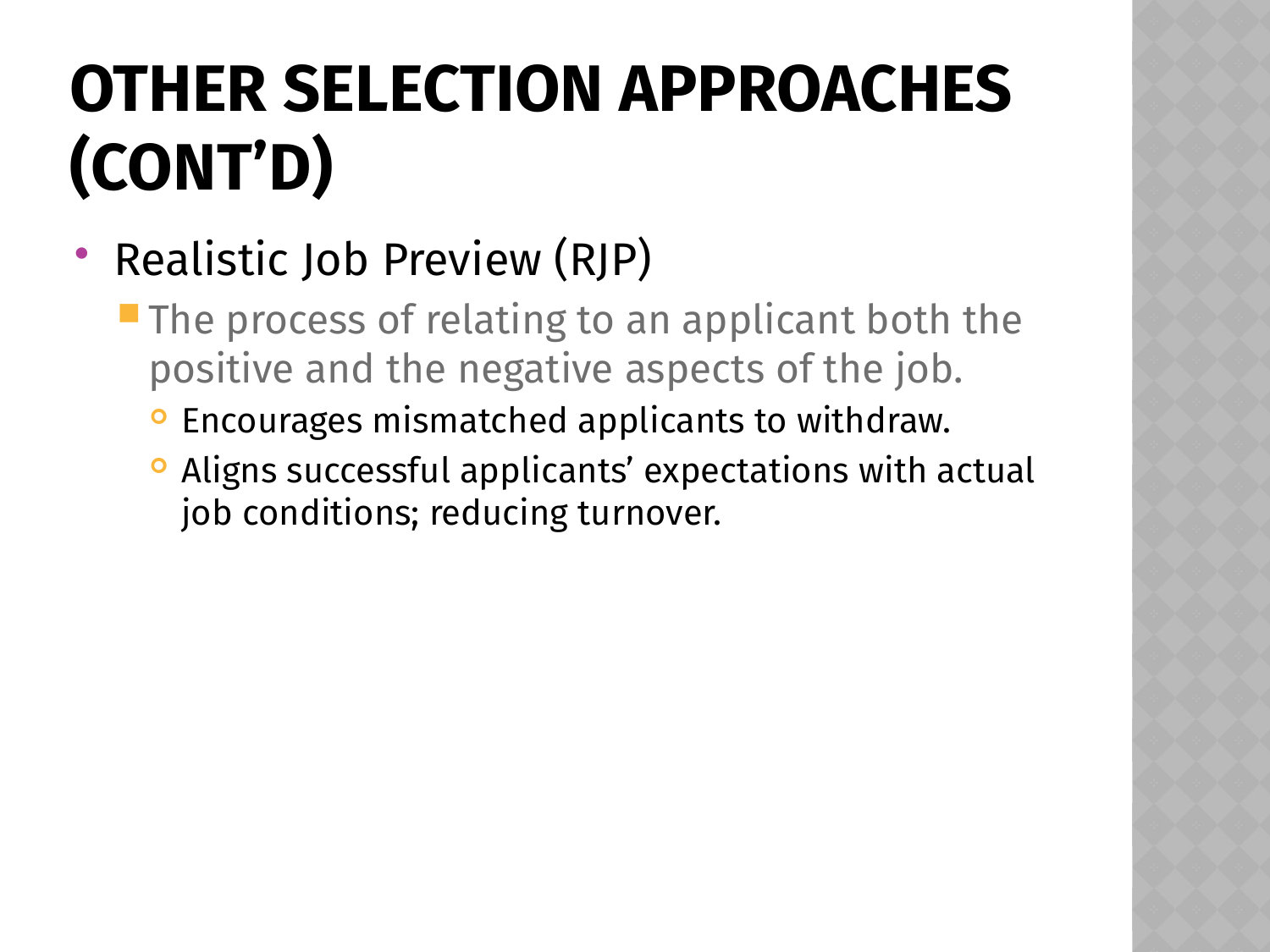

# Other Selection Approaches (cont’d)
Realistic Job Preview (RJP)
The process of relating to an applicant both the positive and the negative aspects of the job.
Encourages mismatched applicants to withdraw.
Aligns successful applicants’ expectations with actual job conditions; reducing turnover.